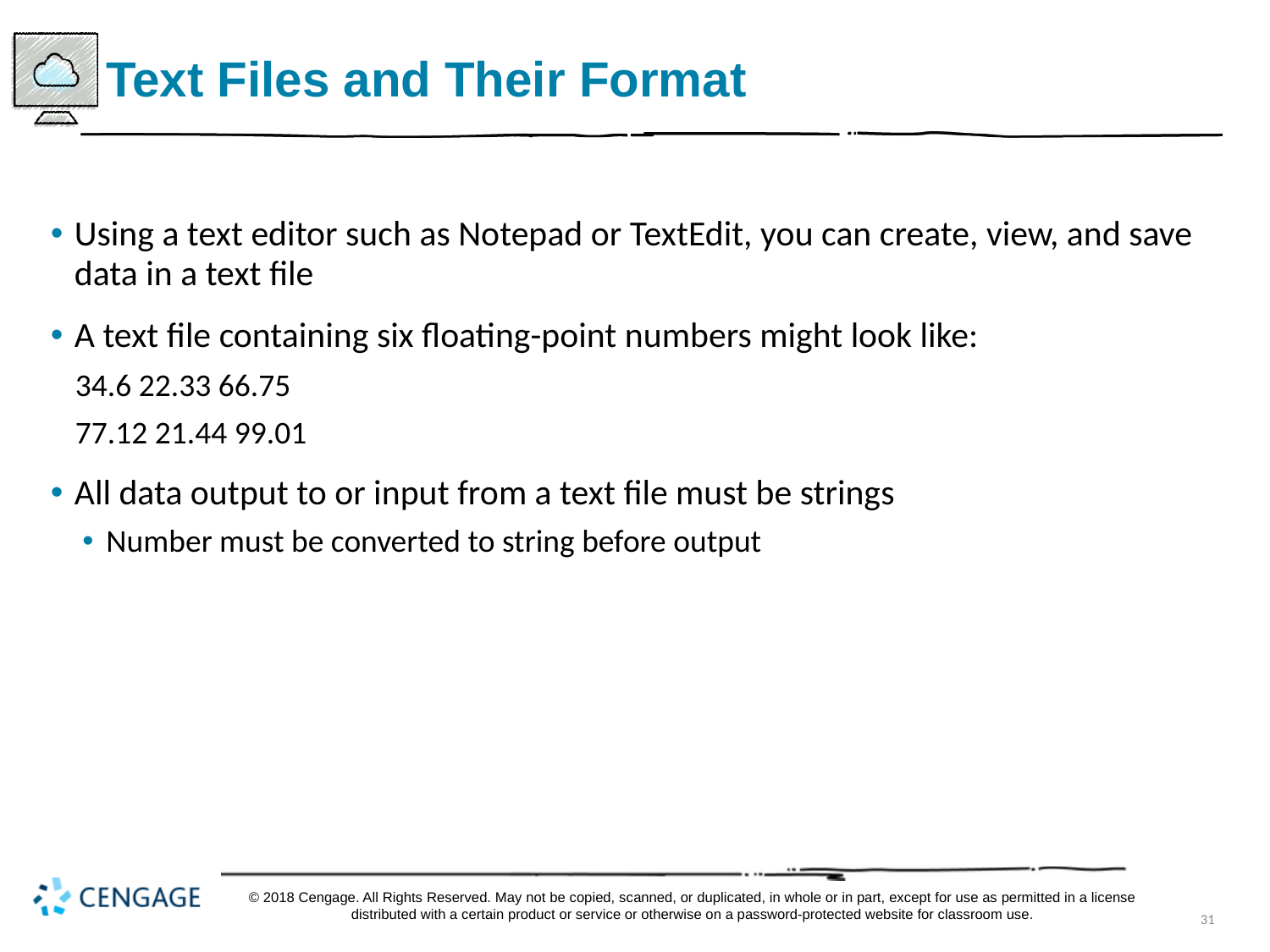

# Text Files and Their Format
Using a text editor such as Notepad or TextEdit, you can create, view, and save data in a text file
A text file containing six floating-point numbers might look like:
34.6 22.33 66.75
77.12 21.44 99.01
All data output to or input from a text file must be strings
Number must be converted to string before output
© 2018 Cengage. All Rights Reserved. May not be copied, scanned, or duplicated, in whole or in part, except for use as permitted in a license distributed with a certain product or service or otherwise on a password-protected website for classroom use.